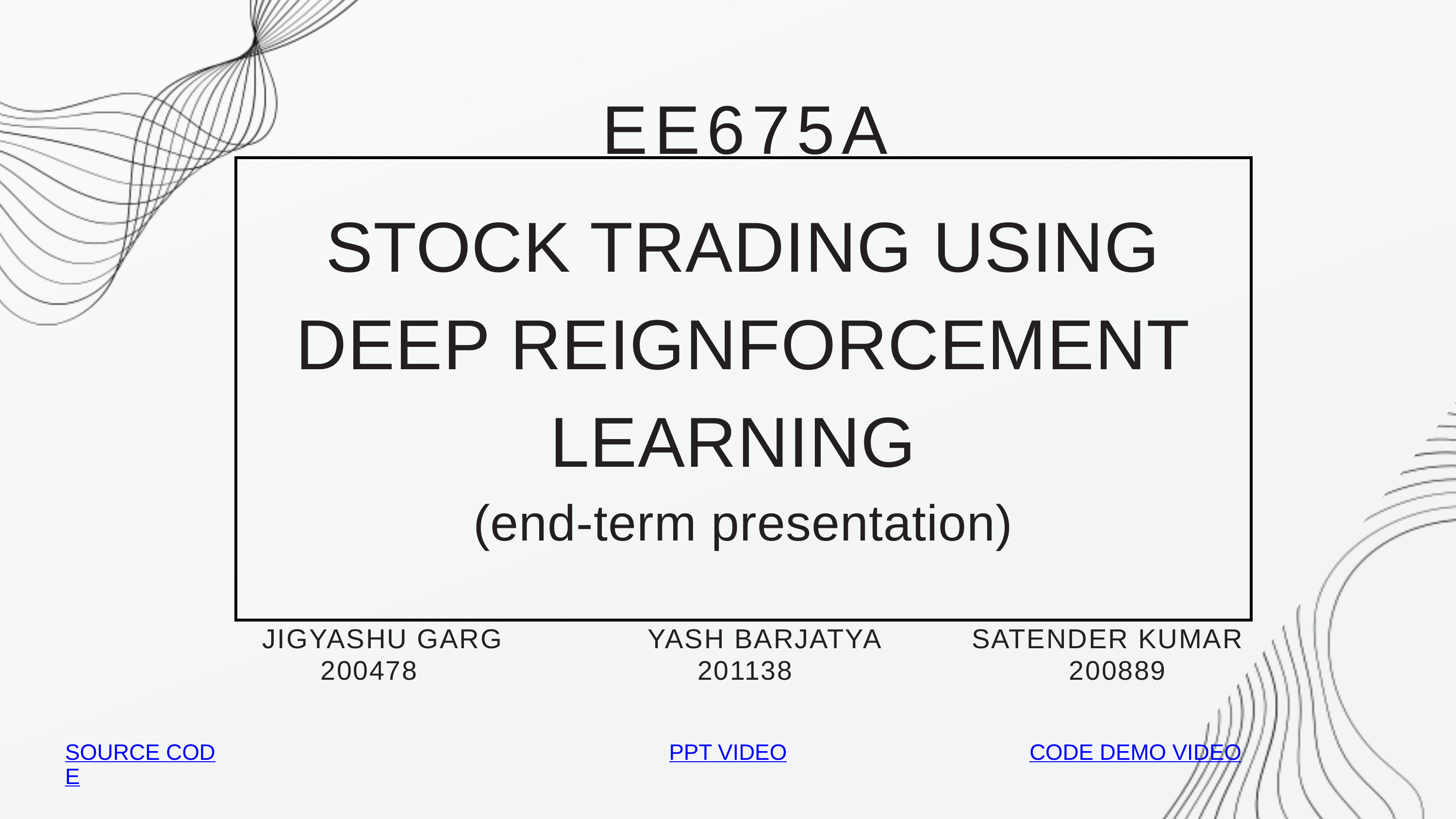

EE675A

STOCK TRADING USING DEEP REIGNFORCEMENT LEARNING
(end-term presentation)

JIGYASHU GARG                YASH BARJATYA          SATENDER KUMAR
200478
201138
200889
SOURCE CODE
PPT VIDEO
CODE DEMO VIDEO